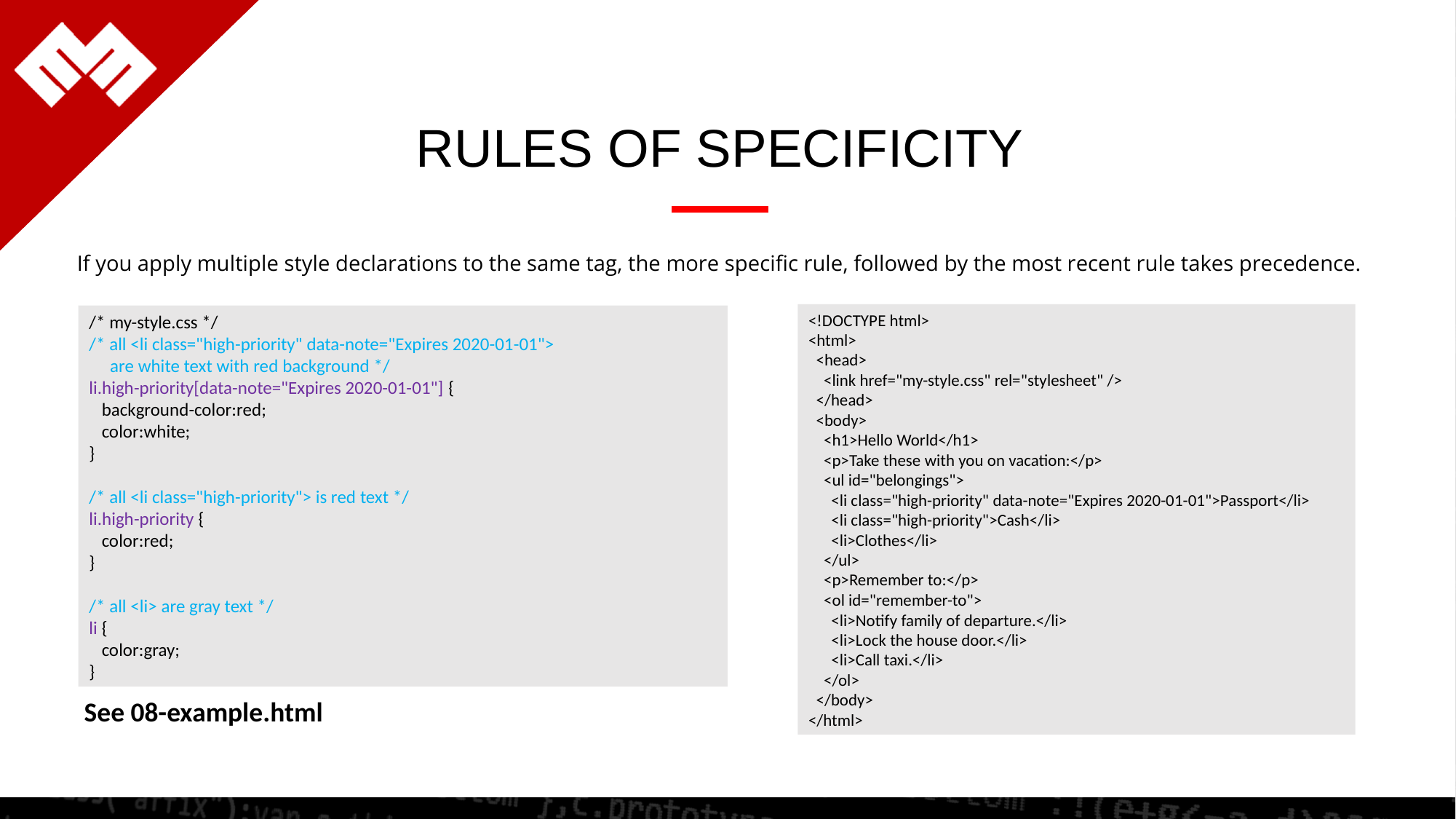

RULES OF SPECIFICITY

If you apply multiple style declarations to the same tag, the more specific rule, followed by the most recent rule takes precedence.
<!DOCTYPE html>
<html>
  <head>
    <link href="my-style.css" rel="stylesheet" />
  </head>
  <body>
    <h1>Hello World</h1>
    <p>Take these with you on vacation:</p>
    <ul id="belongings">
      <li class="high-priority" data-note="Expires 2020-01-01">Passport</li>
      <li class="high-priority">Cash</li>
      <li>Clothes</li>
    </ul>
    <p>Remember to:</p>
    <ol id="remember-to">
      <li>Notify family of departure.</li>
      <li>Lock the house door.</li>
      <li>Call taxi.</li>
    </ol>
  </body>
</html>
/* my-style.css */
/* all <li class="high-priority" data-note="Expires 2020-01-01">
     are white text with red background */
li.high-priority[data-note="Expires 2020-01-01"] {
   background-color:red;
   color:white;
}

/* all <li class="high-priority"> is red text */
li.high-priority {
   color:red;
}

/* all <li> are gray text */
li {
   color:gray;
}
See 08-example.html